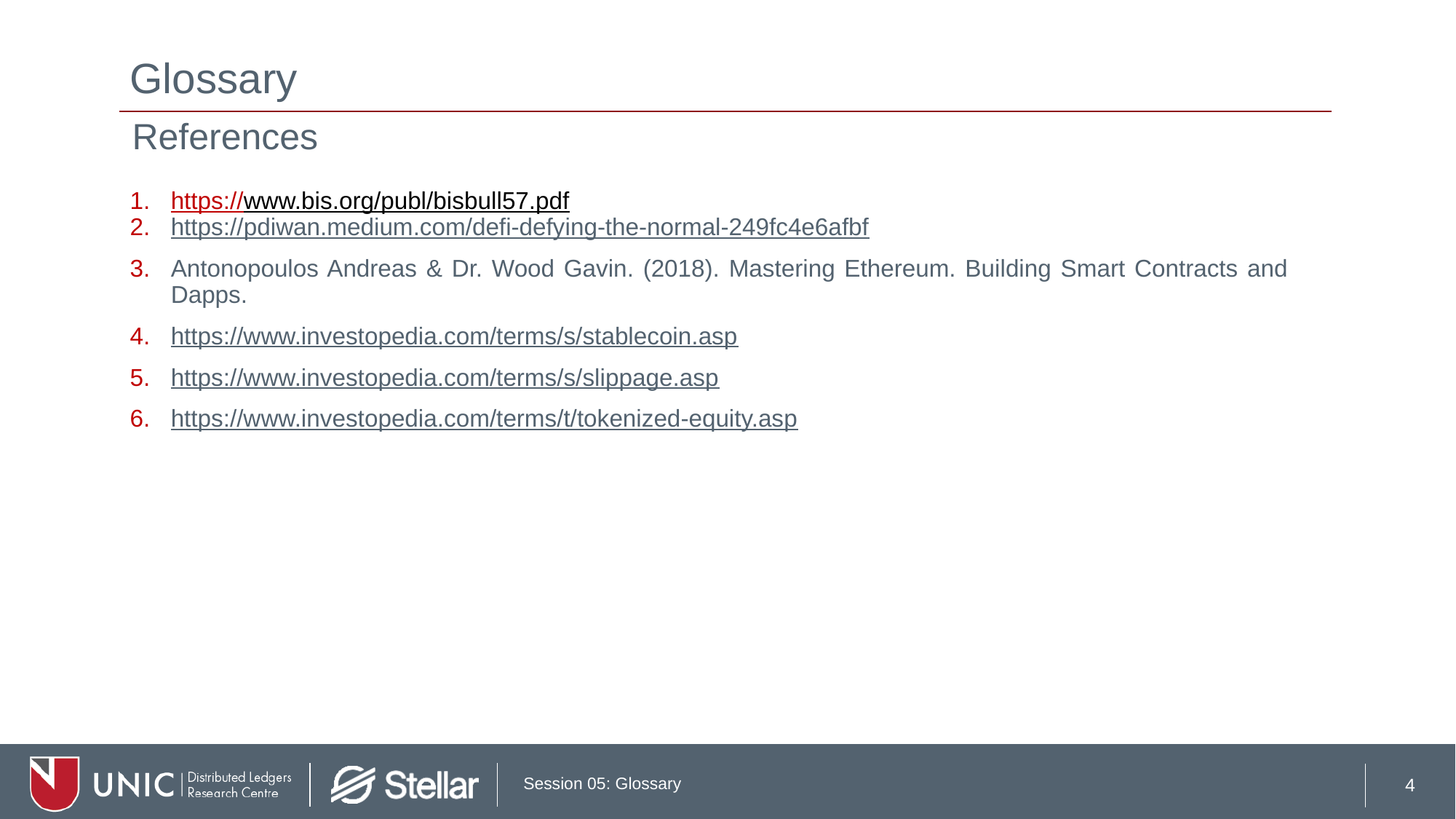

# Glossary
References
https://www.bis.org/publ/bisbull57.pdf
https://pdiwan.medium.com/defi-defying-the-normal-249fc4e6afbf
Antonopoulos Andreas & Dr. Wood Gavin. (2018). Mastering Ethereum. Building Smart Contracts and Dapps.
https://www.investopedia.com/terms/s/stablecoin.asp
https://www.investopedia.com/terms/s/slippage.asp
https://www.investopedia.com/terms/t/tokenized-equity.asp

4
Session 05: Glossary